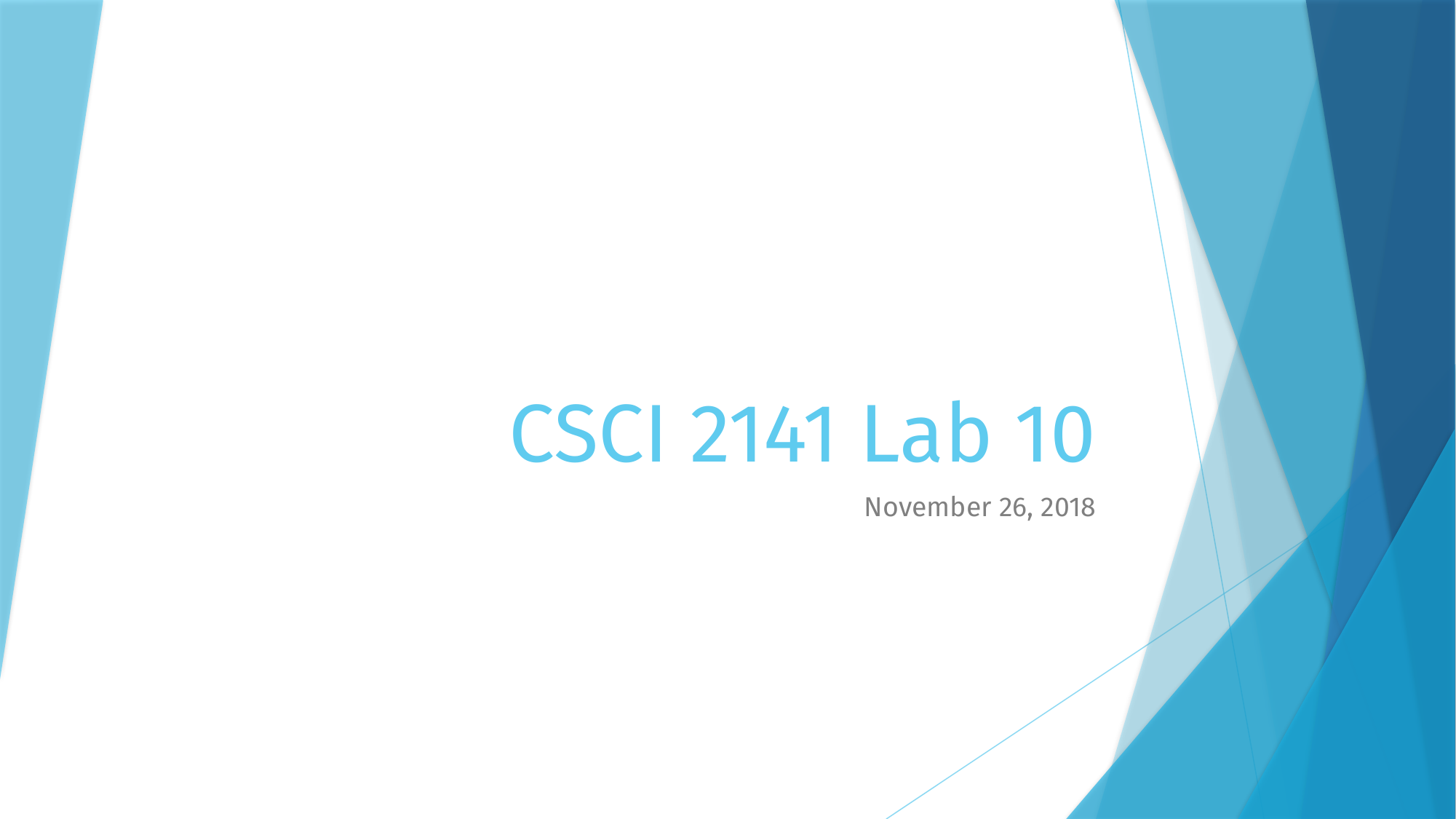

# CSCI 2141 Lab 10
November 26, 2018